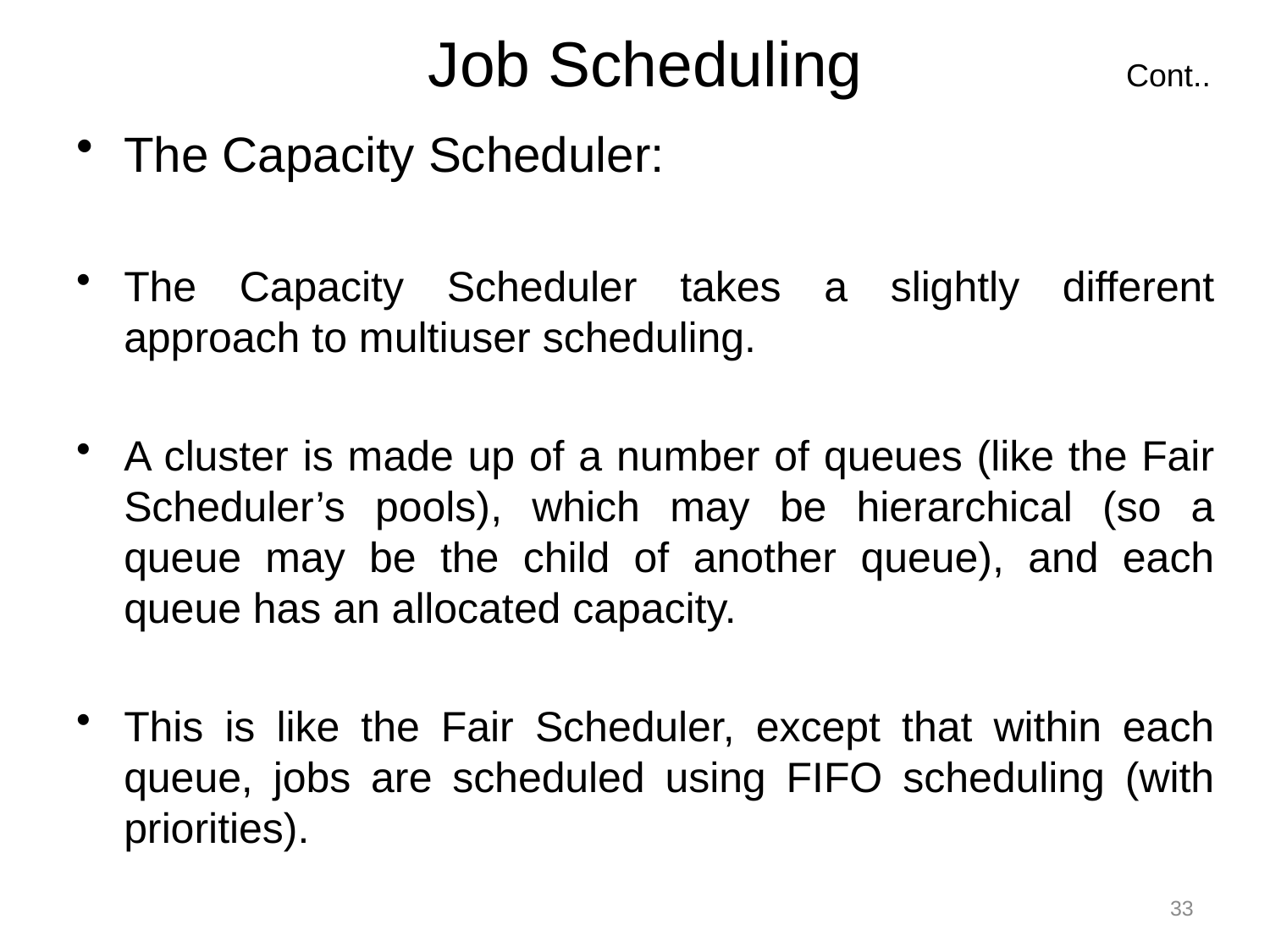

# Job Scheduling               Cont..
The Capacity Scheduler:

The Capacity Scheduler takes a slightly different approach to multiuser scheduling.

A cluster is made up of a number of queues (like the Fair Scheduler’s pools), which may be hierarchical (so a queue may be the child of another queue), and each queue has an allocated capacity.

This is like the Fair Scheduler, except that within each queue, jobs are scheduled using FIFO scheduling (with priorities).

33